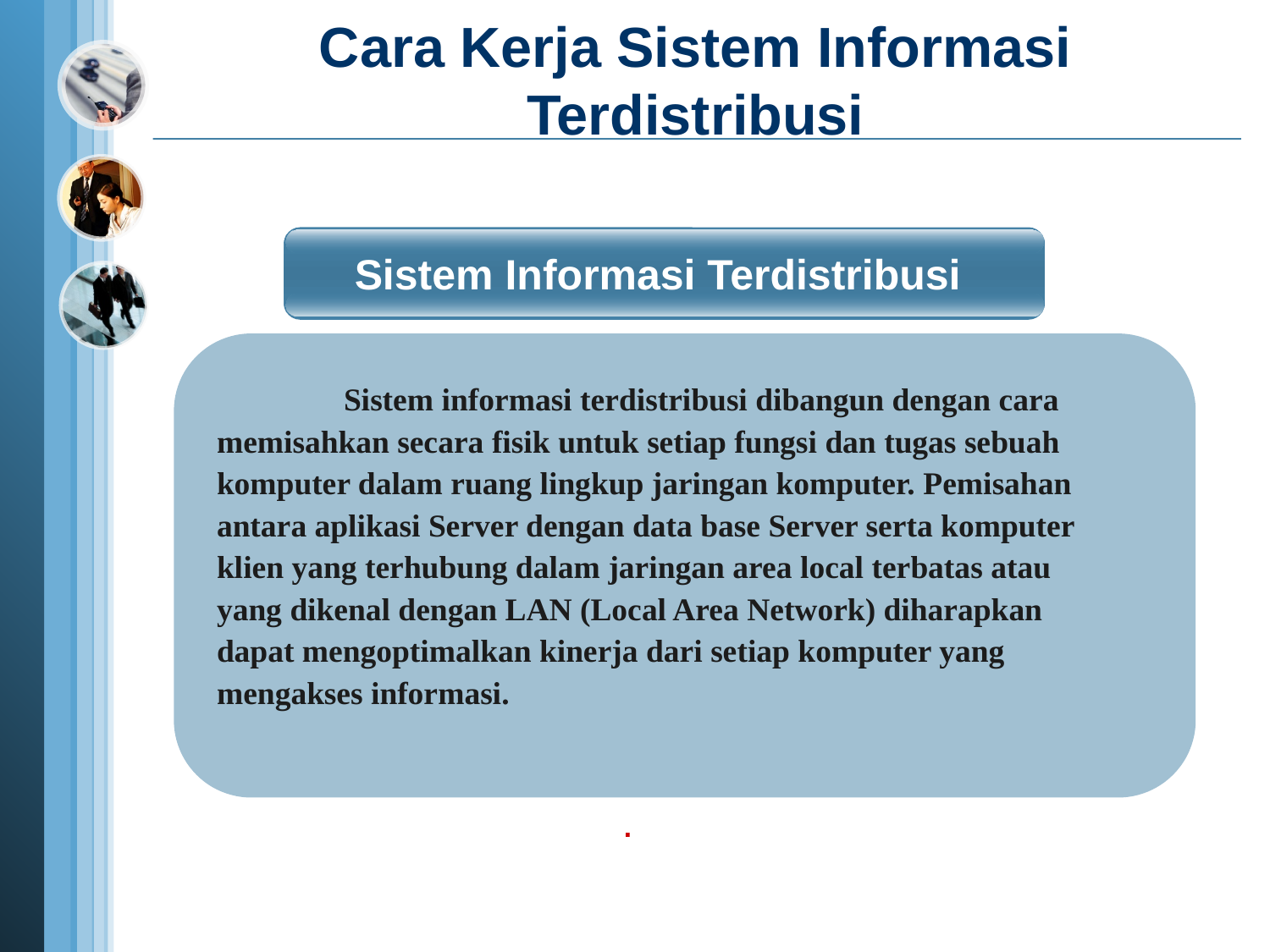

# Cara Kerja Sistem Informasi Terdistribusi

Sistem Informasi Terdistribusi

	Sistem informasi terdistribusi dibangun dengan cara memisahkan secara fisik untuk setiap fungsi dan tugas sebuah komputer dalam ruang lingkup jaringan komputer. Pemisahan antara aplikasi Server dengan data base Server serta komputer klien yang terhubung dalam jaringan area local terbatas atau yang dikenal dengan LAN (Local Area Network) diharapkan dapat mengoptimalkan kinerja dari setiap komputer yang mengakses informasi.

.